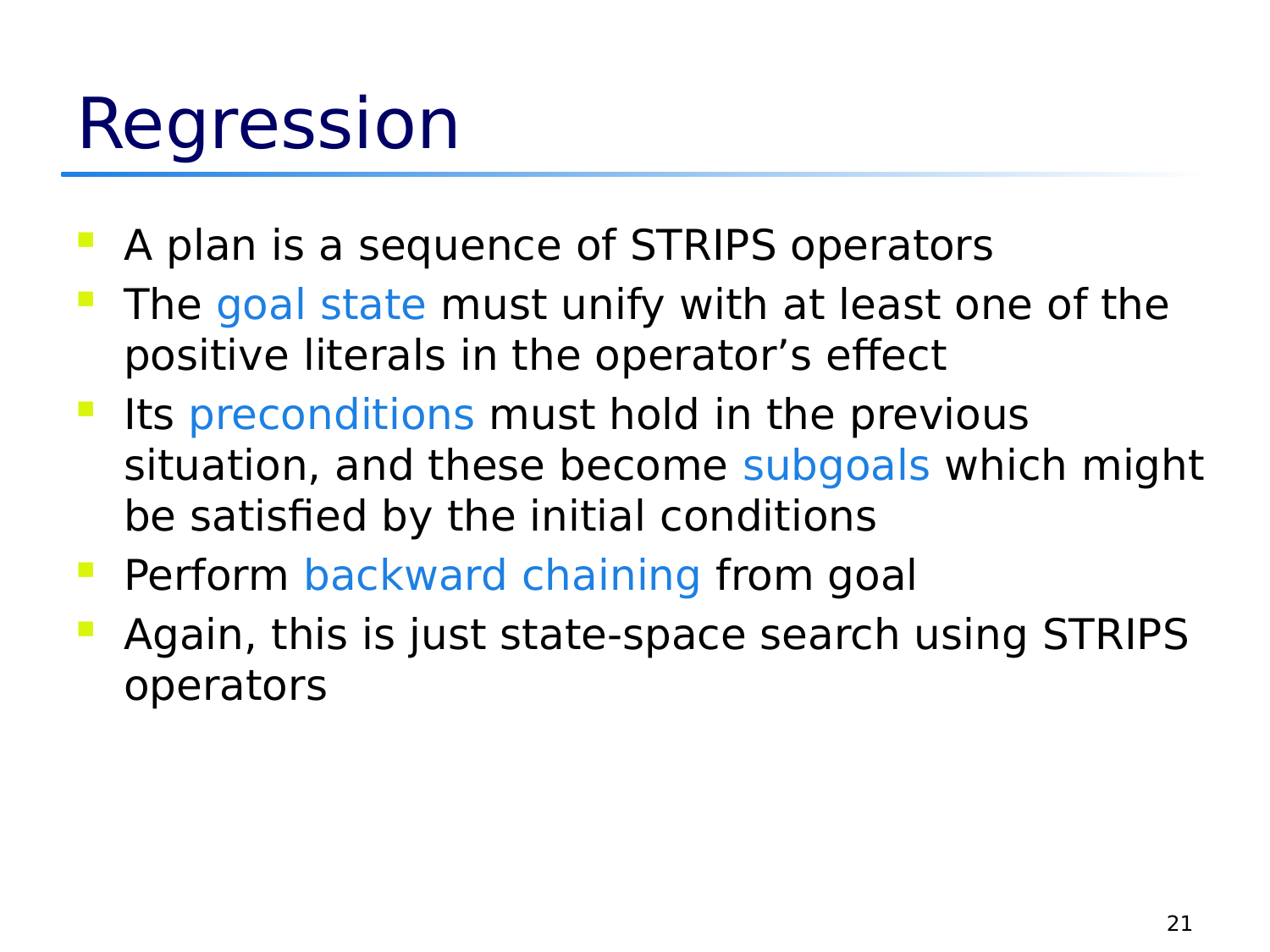

# Regression
A plan is a sequence of STRIPS operators
The goal state must unify with at least one of the positive literals in the operator’s effect
Its preconditions must hold in the previous situation, and these become subgoals which might be satisfied by the initial conditions
Perform backward chaining from goal
Again, this is just state-space search using STRIPS operators
21